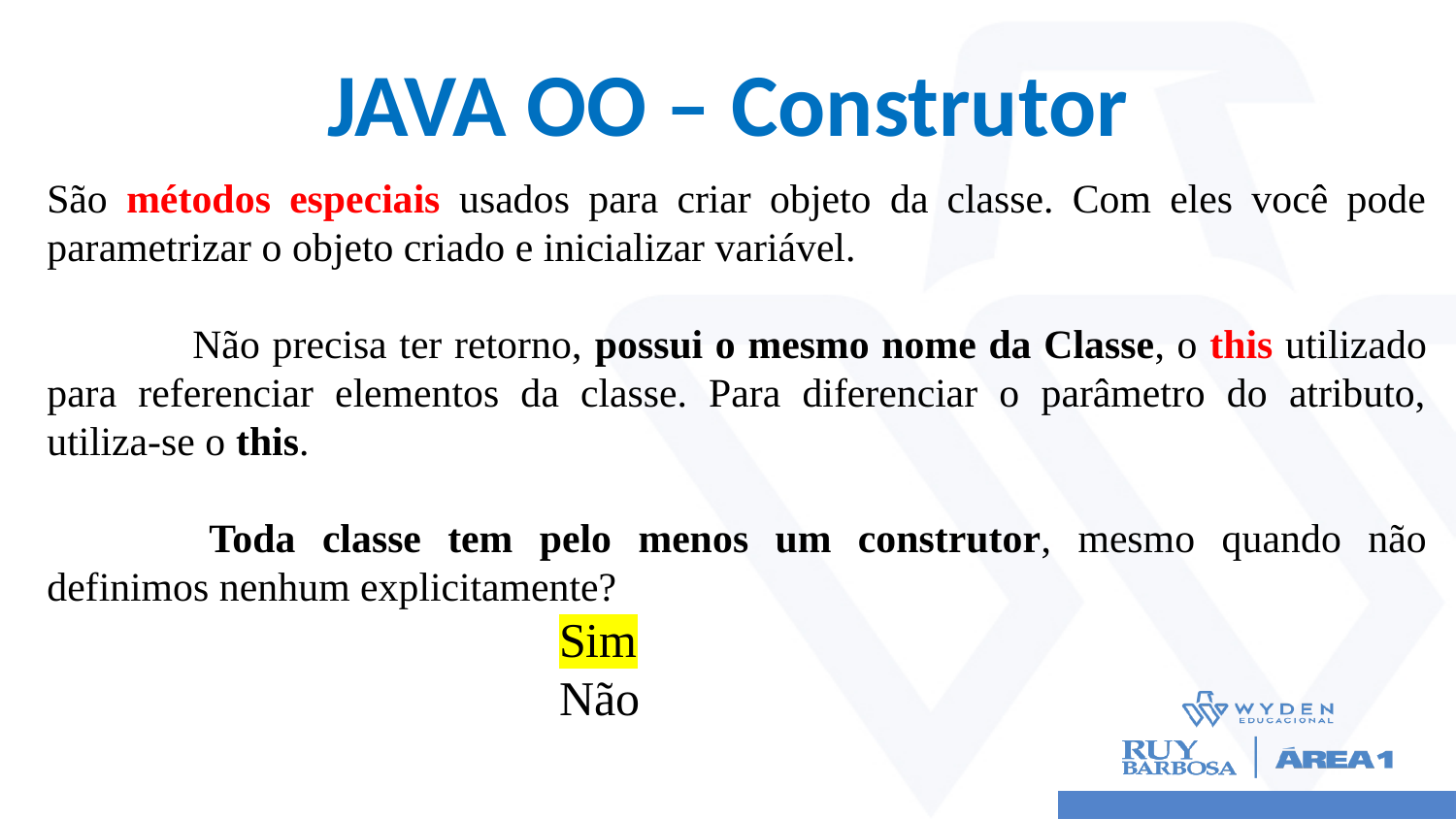

# JAVA OO – Construtor
São métodos especiais usados para criar objeto da classe. Com eles você pode parametrizar o objeto criado e inicializar variável.

	Não precisa ter retorno, possui o mesmo nome da Classe, o this utilizado para referenciar elementos da classe. Para diferenciar o parâmetro do atributo, utiliza-se o this.

 	Toda classe tem pelo menos um construtor, mesmo quando não definimos nenhum explicitamente?
Sim
Não